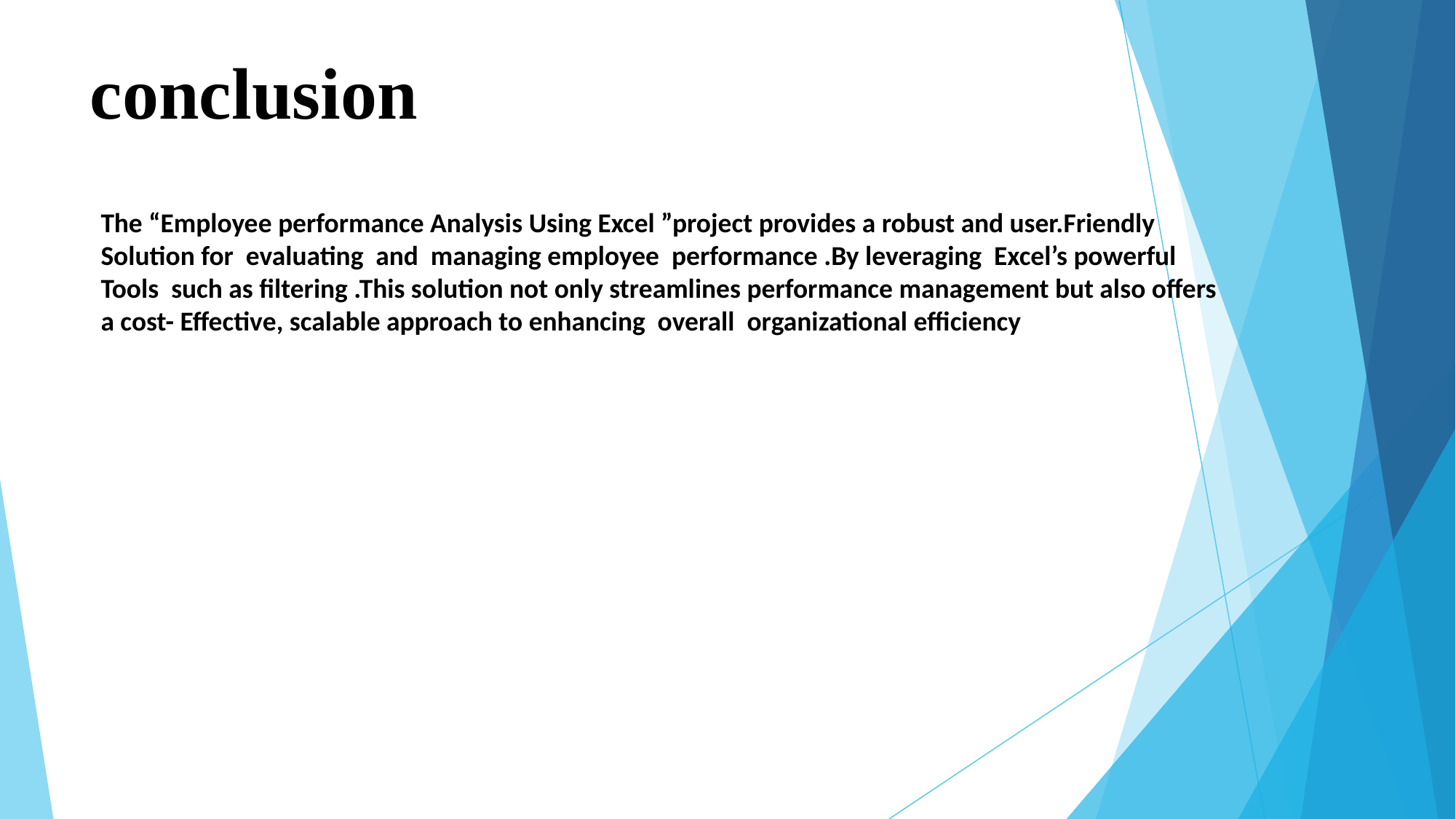

# conclusion

The “Employee performance Analysis Using Excel ”project provides a robust and user.Friendly
Solution for  evaluating  and  managing employee  performance .By leveraging  Excel’s powerful
Tools  such as filtering .This solution not only streamlines performance management but also offers
a cost- Effective, scalable approach to enhancing  overall  organizational efficiency